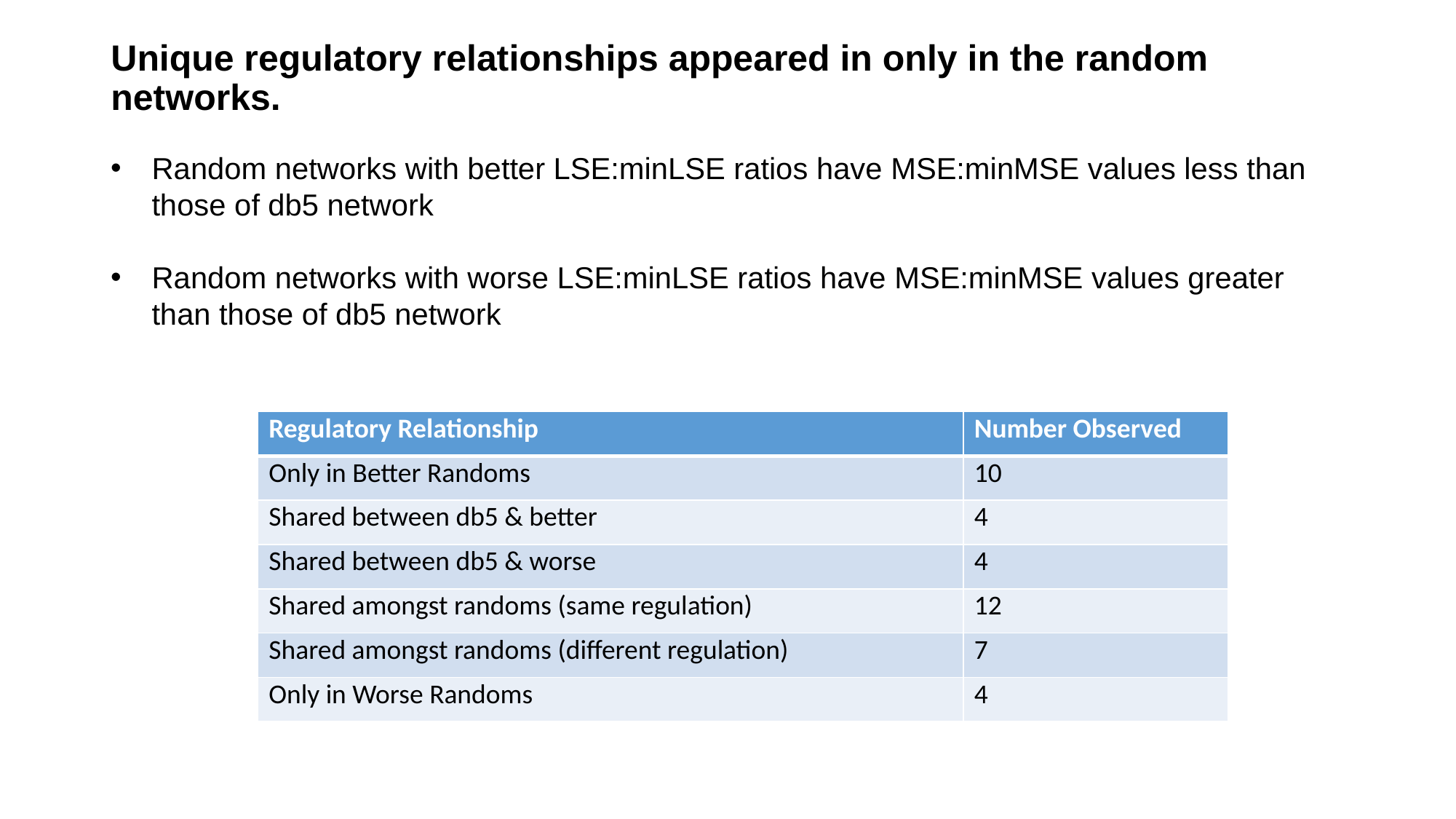

# Unique regulatory relationships appeared in only in the random networks.
Random networks with better LSE:minLSE ratios have MSE:minMSE values less than  those of db5 network

Random networks with worse LSE:minLSE ratios have MSE:minMSE values greater than those of db5 network
| Regulatory Relationship | Number Observed |
| --- | --- |
| Only in Better Randoms | 10 |
| Shared between db5 & better | 4 |
| Shared between db5 & worse | 4 |
| Shared amongst randoms (same regulation) | 12 |
| Shared amongst randoms (different regulation) | 7 |
| Only in Worse Randoms | 4 |